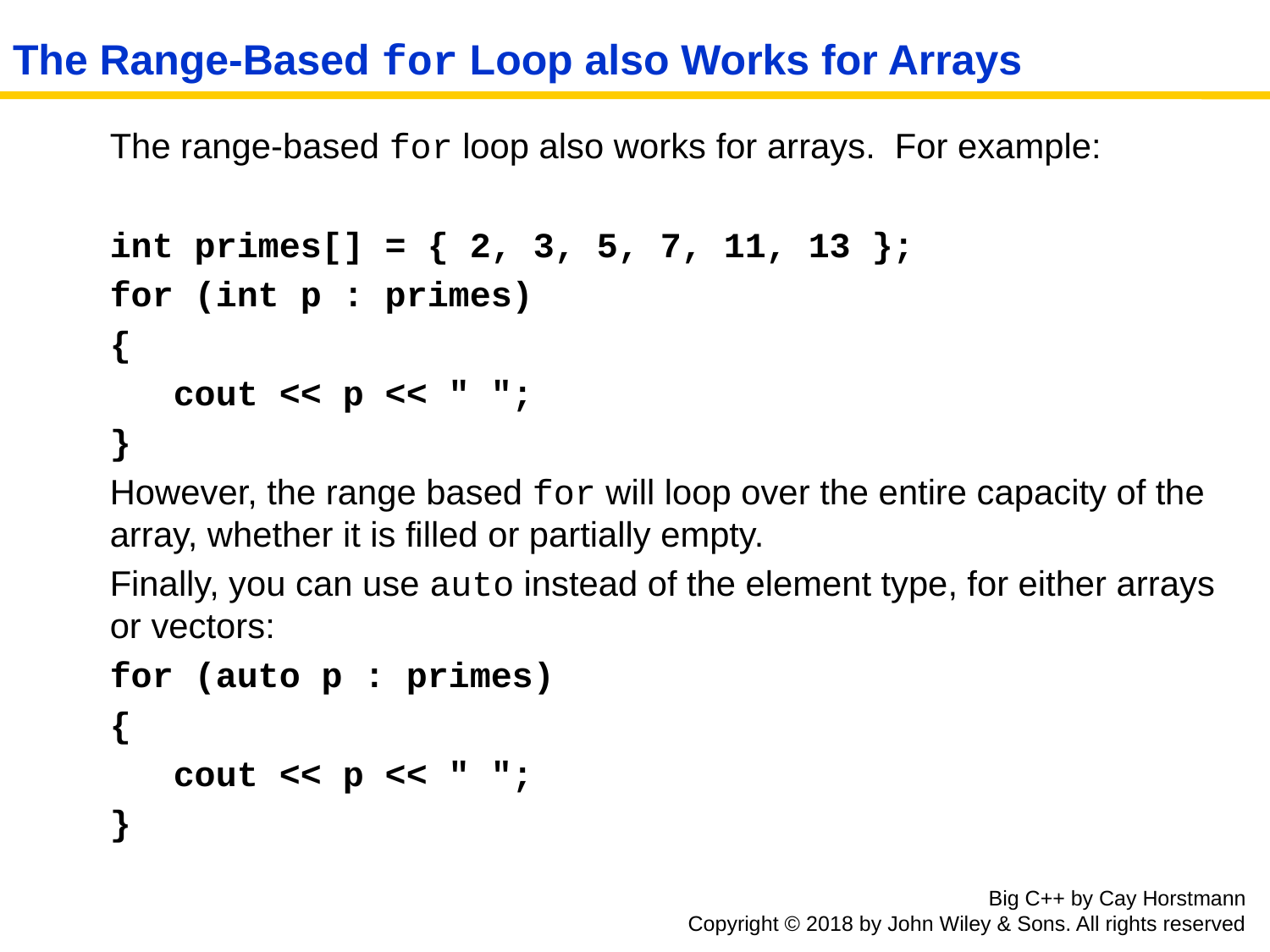

# The Range-Based for Loop also Works for Arrays
The range-based for loop also works for arrays.  For example:

int primes[] = { 2, 3, 5, 7, 11, 13 };
for (int p : primes)
{
   cout << p << " ";
}
However, the range based for will loop over the entire capacity of the array, whether it is filled or partially empty.
Finally, you can use auto instead of the element type, for either arrays or vectors:
for (auto p : primes)
{
   cout << p << " ";
}

Big C++ by Cay Horstmann
Copyright © 2018 by John Wiley & Sons. All rights reserved